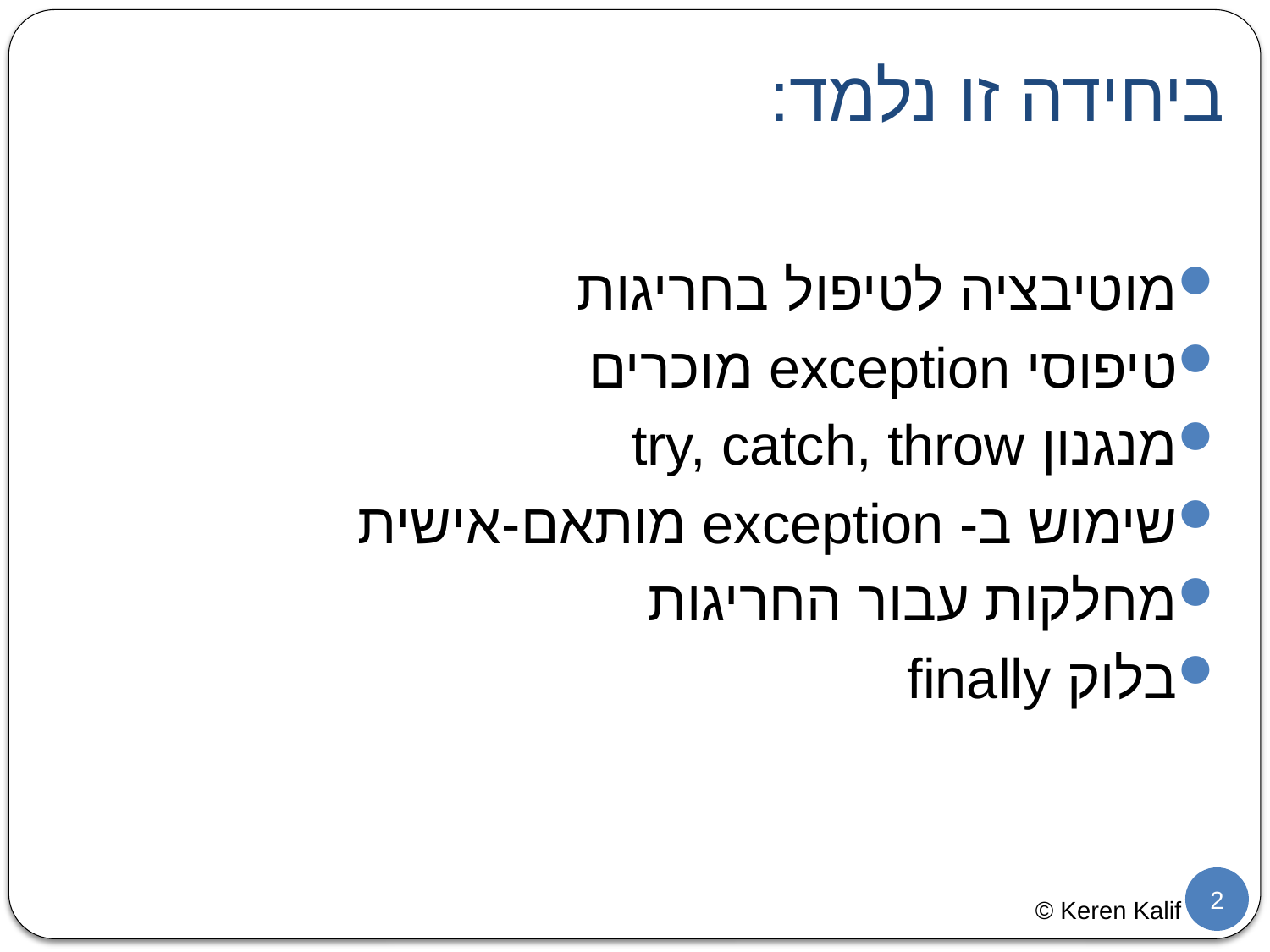

# ביחידה זו נלמד:

מוטיבציה לטיפול בחריגות
טיפוסי exception מוכרים
מנגנון try, catch, throw
שימוש ב- exception מותאם-אישית
מחלקות עבור החריגות
בלוק finally

2